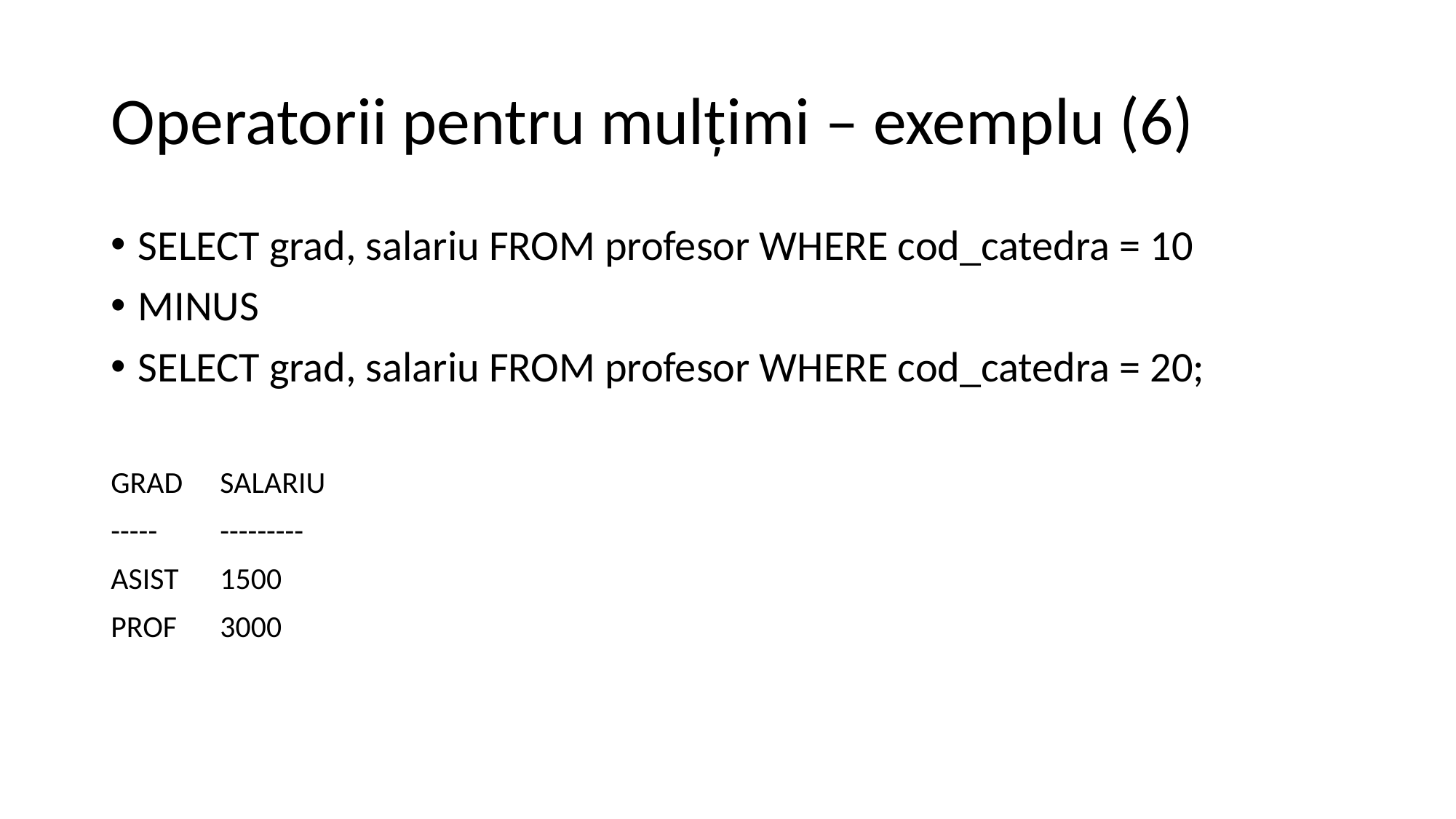

# Operatorii pentru mulţimi – exemplu (6)
SELECT grad, salariu FROM profesor WHERE cod_catedra = 10
MINUS
SELECT grad, salariu FROM profesor WHERE cod_catedra = 20;

GRAD	SALARIU
-----	---------
ASIST	1500
PROF	3000